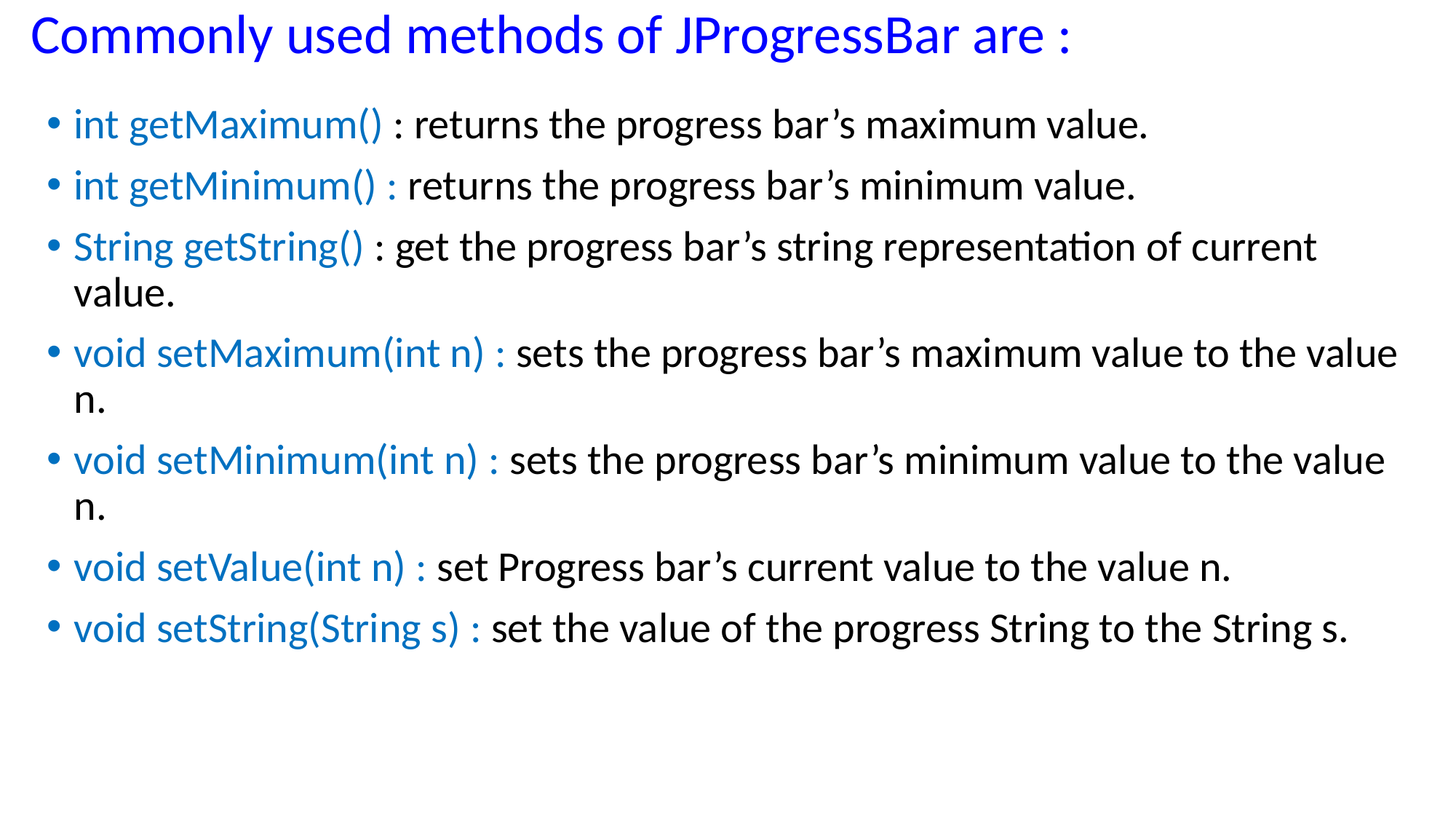

# Commonly used methods of JProgressBar are :
int getMaximum() : returns the progress bar’s maximum value.
int getMinimum() : returns the progress bar’s minimum value.
String getString() : get the progress bar’s string representation of current value.
void setMaximum(int n) : sets the progress bar’s maximum value to the value n.
void setMinimum(int n) : sets the progress bar’s minimum value to the value n.
void setValue(int n) : set Progress bar’s current value to the value n.
void setString(String s) : set the value of the progress String to the String s.